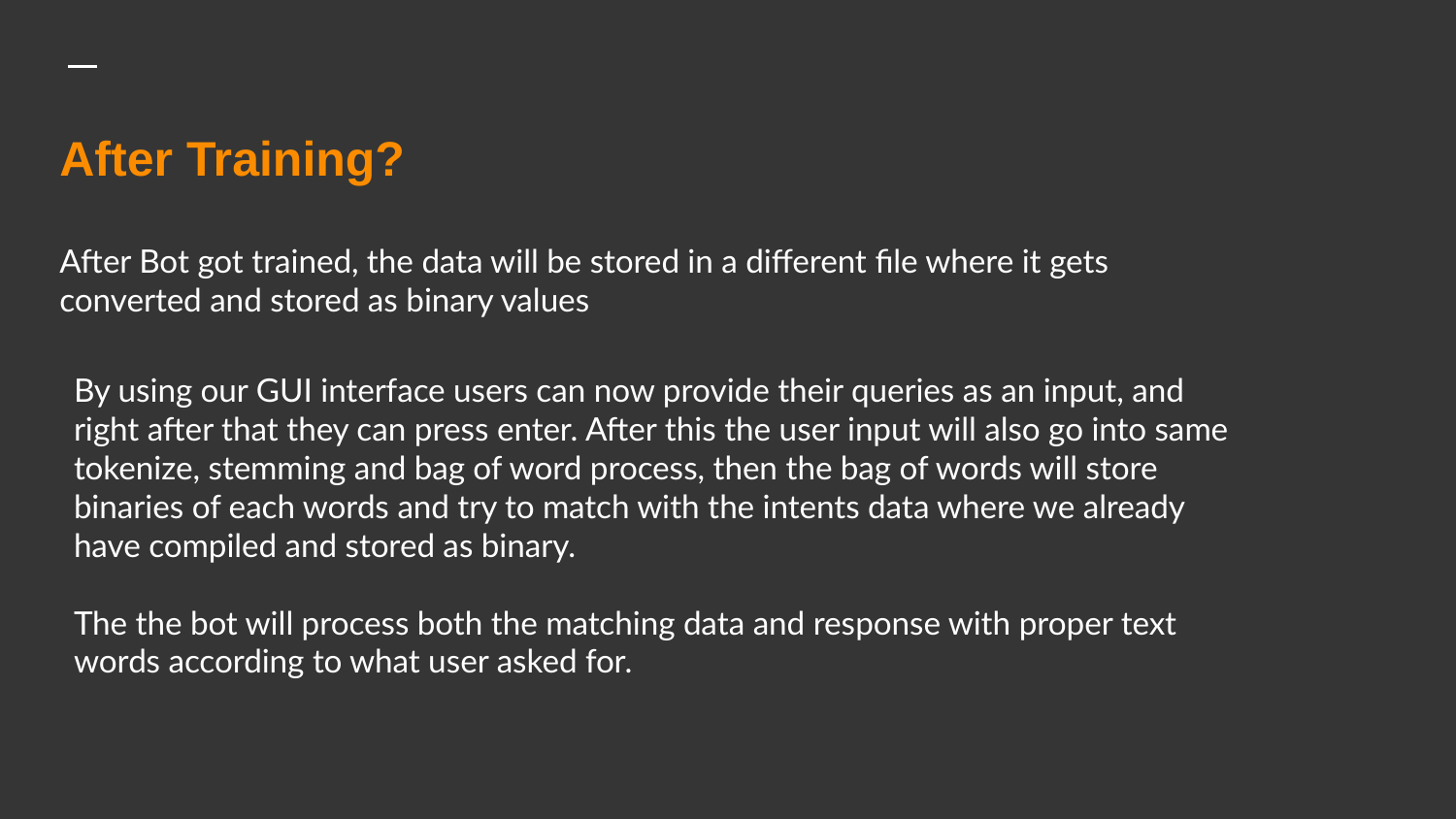

# After Training?
After Bot got trained, the data will be stored in a different file where it gets converted and stored as binary values
By using our GUI interface users can now provide their queries as an input, and right after that they can press enter. After this the user input will also go into same tokenize, stemming and bag of word process, then the bag of words will store binaries of each words and try to match with the intents data where we already have compiled and stored as binary.

The the bot will process both the matching data and response with proper text words according to what user asked for.